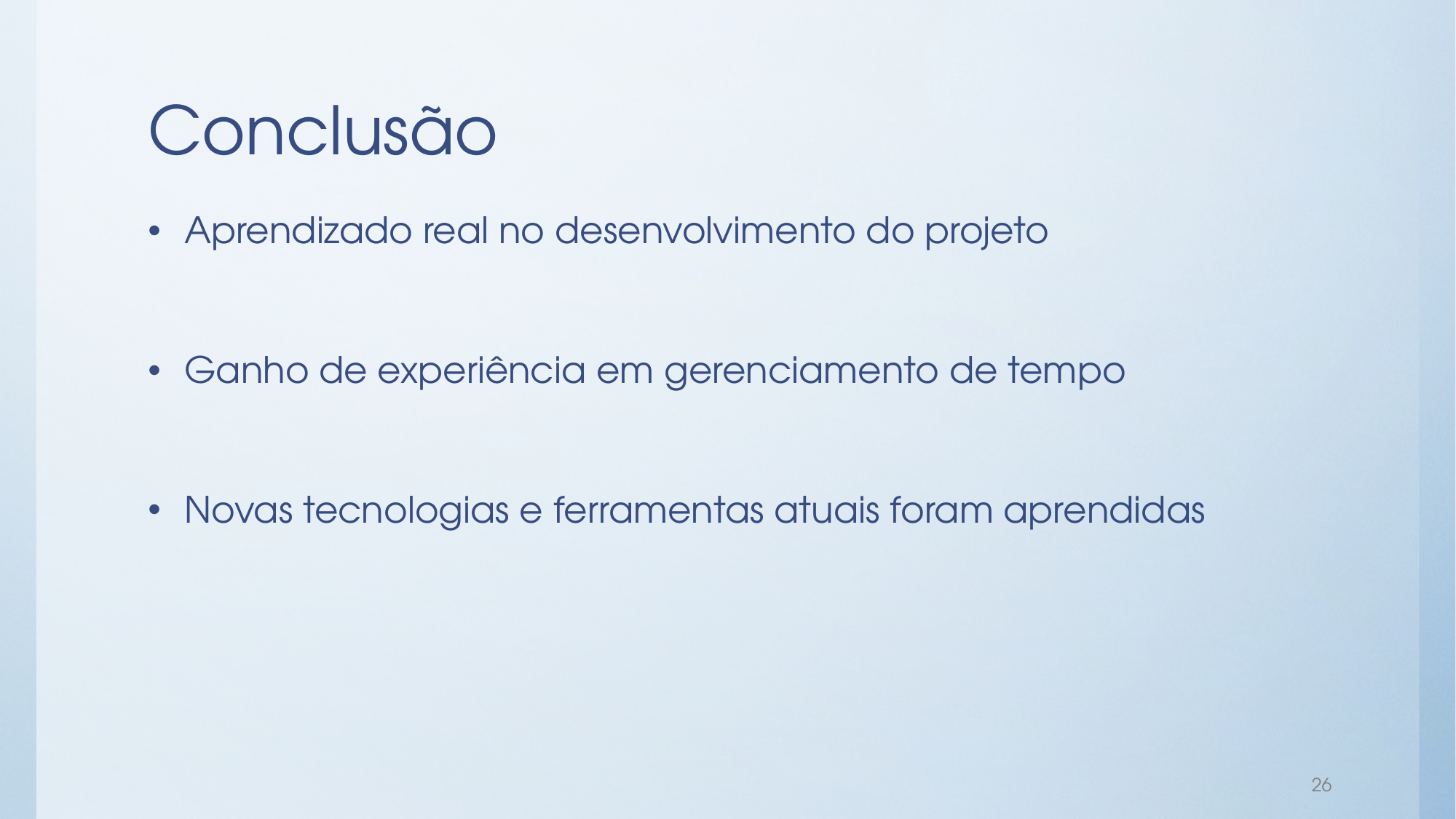

# Conclusão
Aprendizado real no desenvolvimento do projeto

Ganho de experiência em gerenciamento de tempo

Novas tecnologias e ferramentas atuais foram aprendidas
26